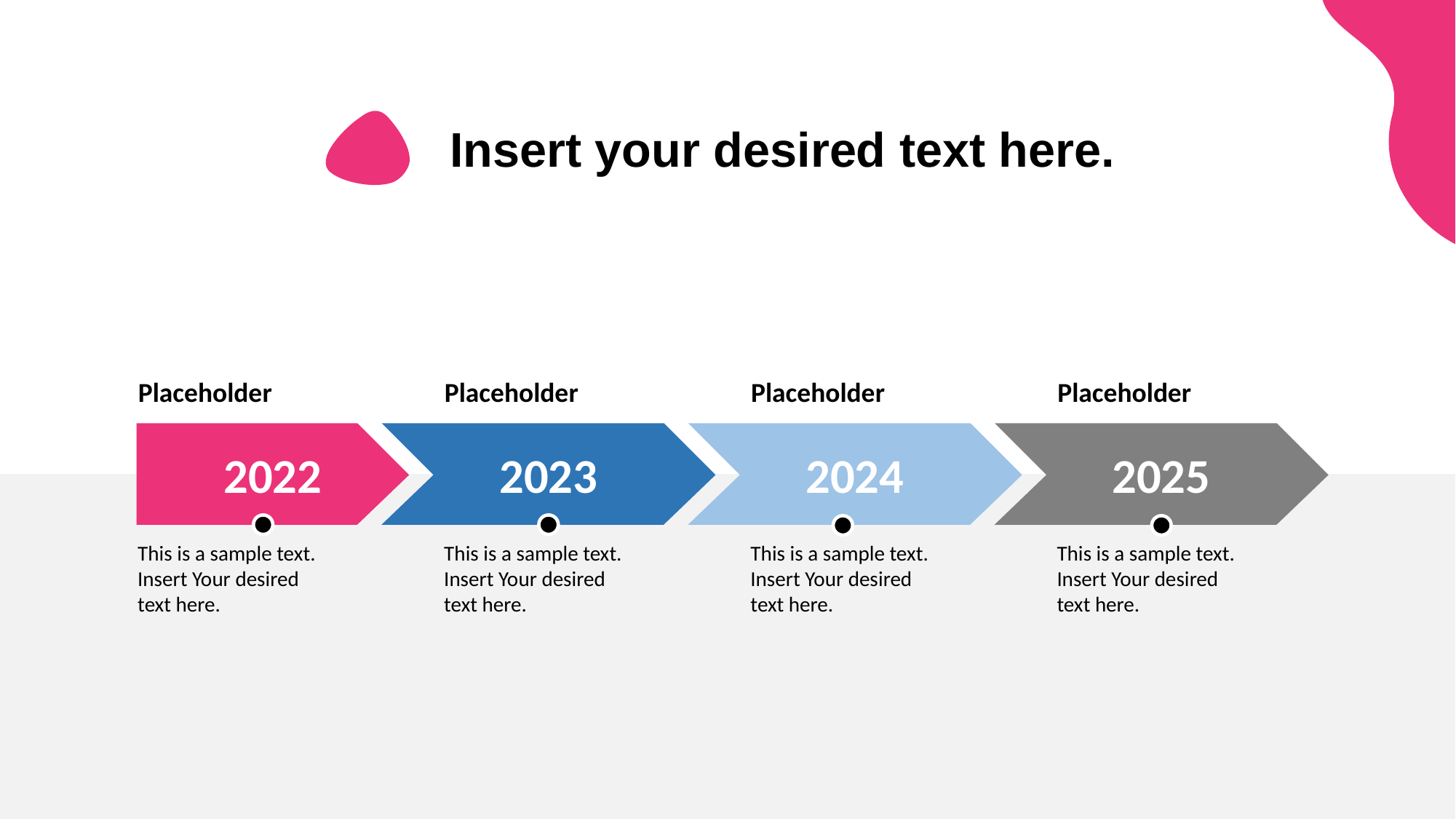

Insert your desired text here.
Placeholder

2022
This is a sample text.
Insert Your desired
text here.
Placeholder

2023
This is a sample text.
Insert Your desired
text here.
Placeholder

2024
This is a sample text.
Insert Your desired
text here.
Placeholder

2025
This is a sample text.
Insert Your desired
text here.